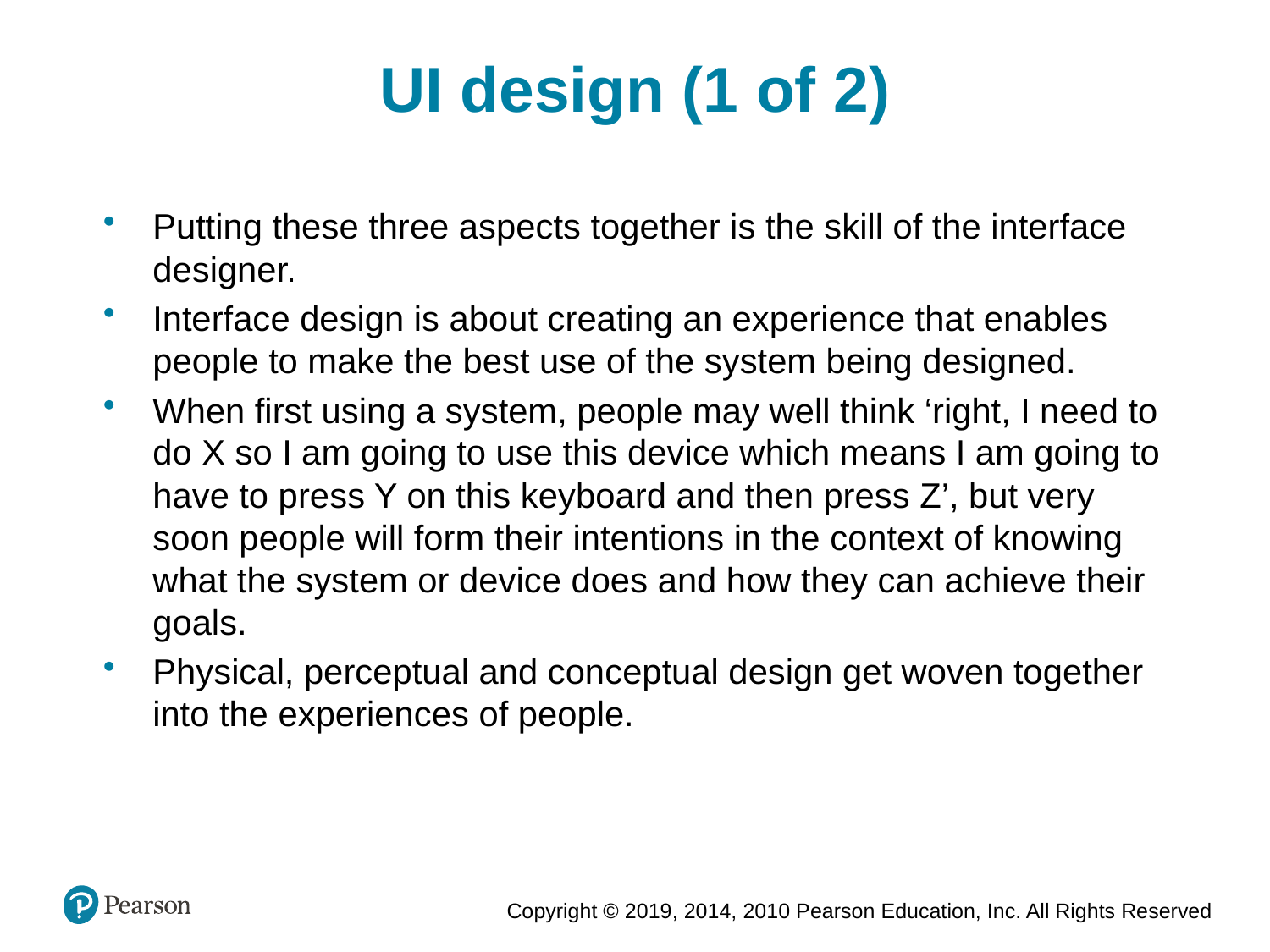

UI design (1 of 2)
Putting these three aspects together is the skill of the interface designer.
Interface design is about creating an experience that enables people to make the best use of the system being designed.
When first using a system, people may well think ‘right, I need to do X so I am going to use this device which means I am going to have to press Y on this keyboard and then press Z’, but very soon people will form their intentions in the context of knowing what the system or device does and how they can achieve their goals.
Physical, perceptual and conceptual design get woven together into the experiences of people.